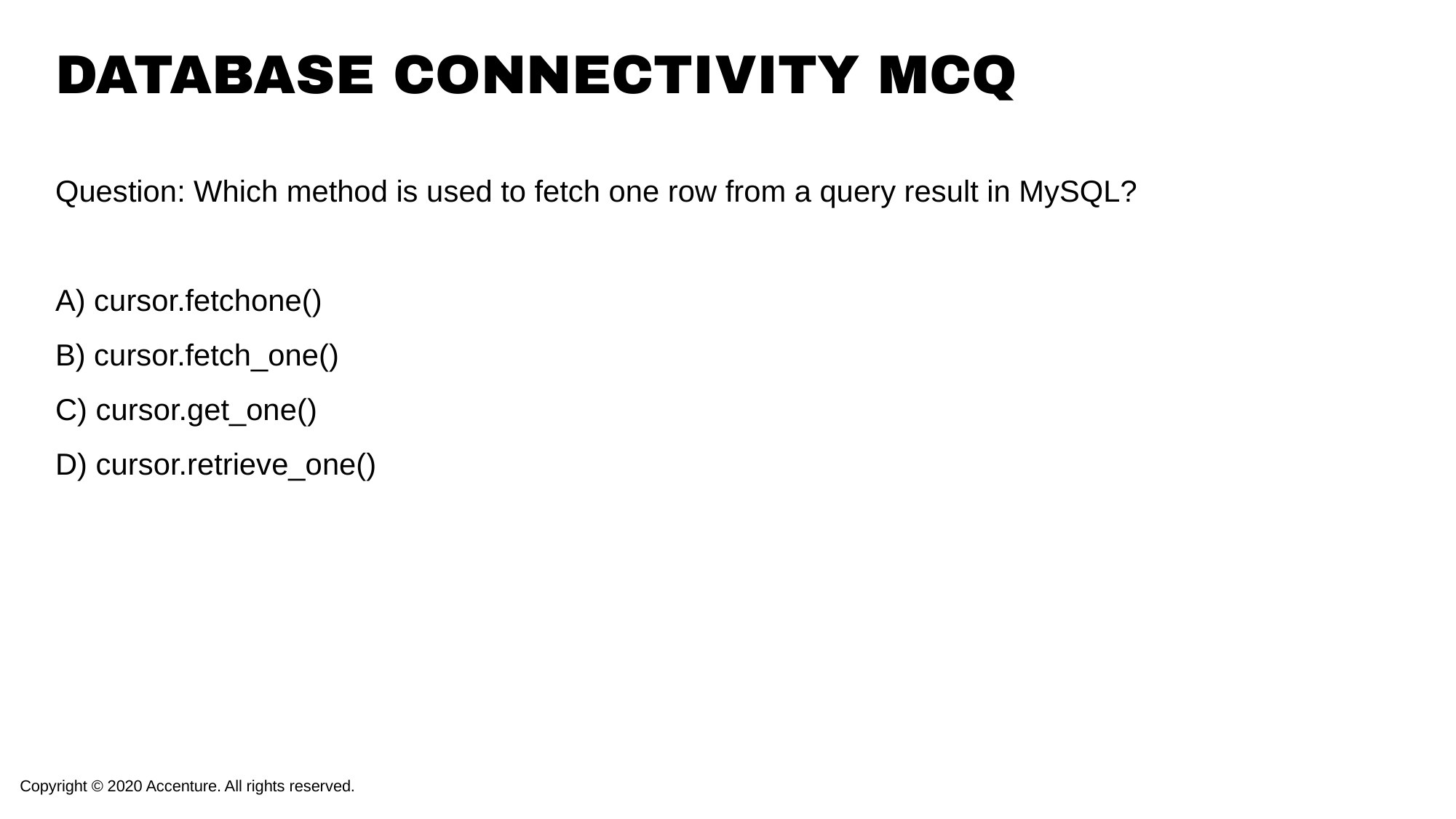

# Database connectivity mcq
Question: Which method is used to fetch one row from a query result in MySQL?

A) cursor.fetchone()
B) cursor.fetch_one()
C) cursor.get_one()
D) cursor.retrieve_one()